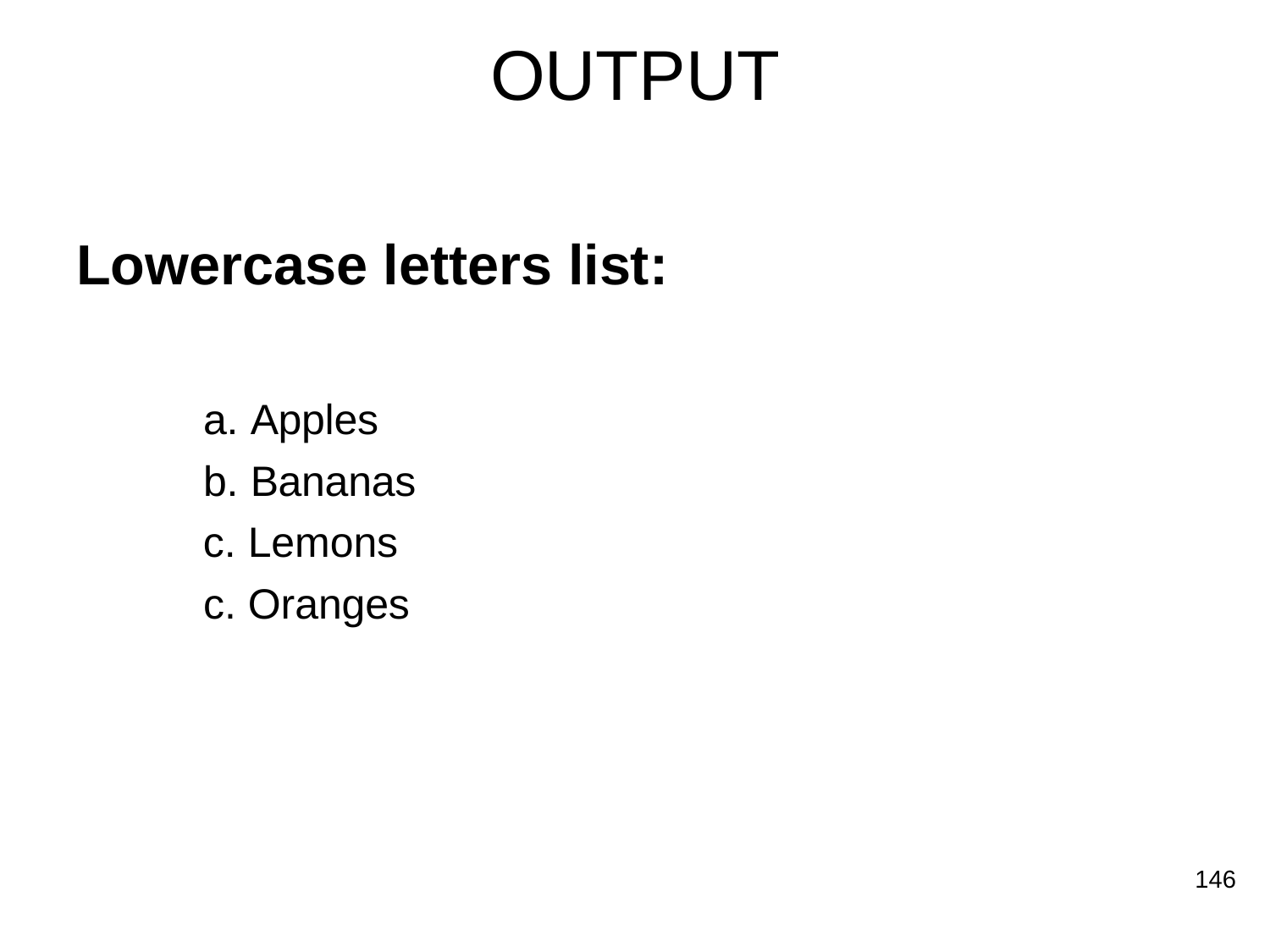

# OUTPUT
Lowercase letters list:

Apples
Bananas
Lemons
c. Oranges
146